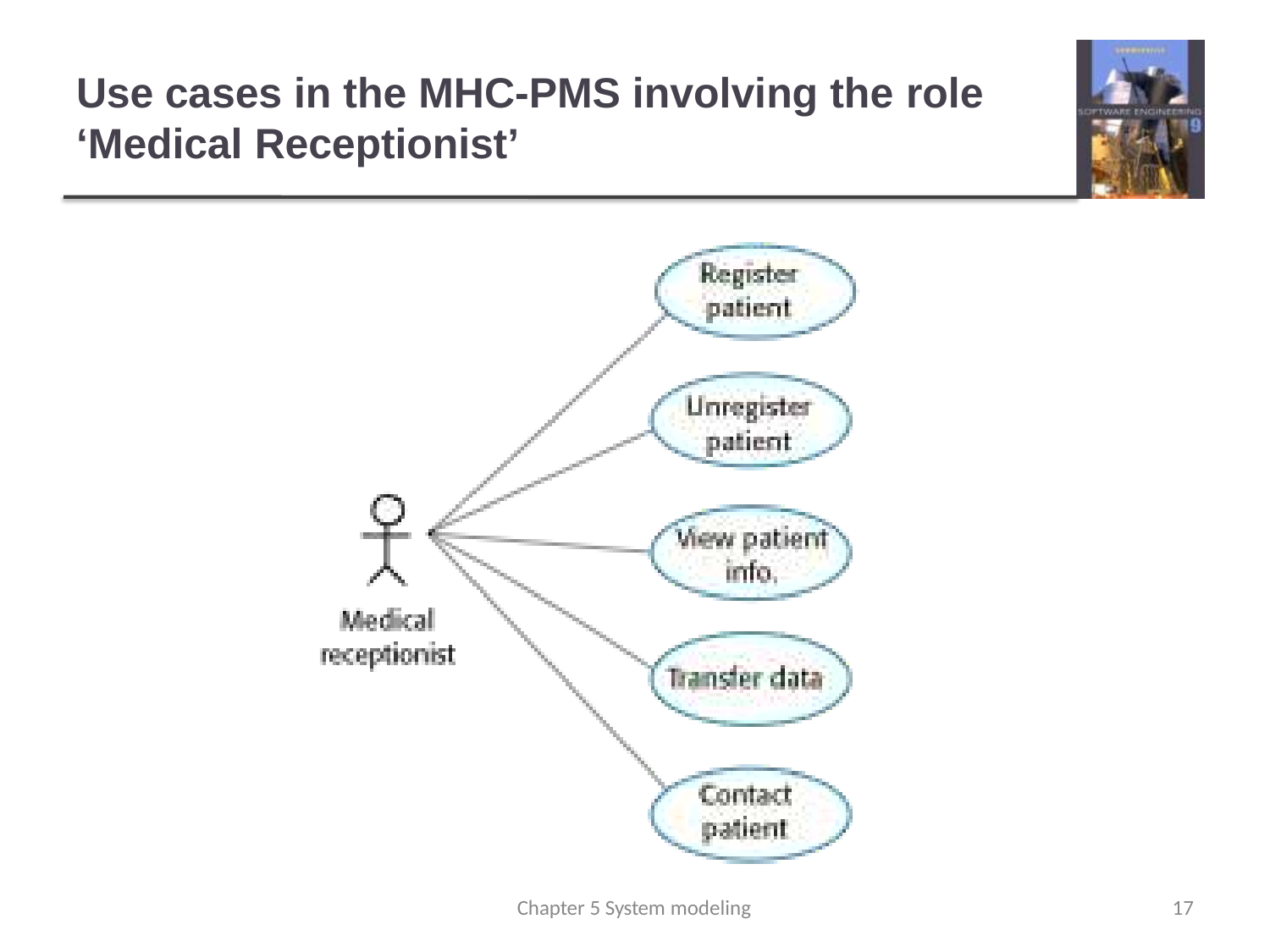

# Use cases in the MHC-PMS involving the role
‘Medical Receptionist’

Chapter 5 System modeling
17